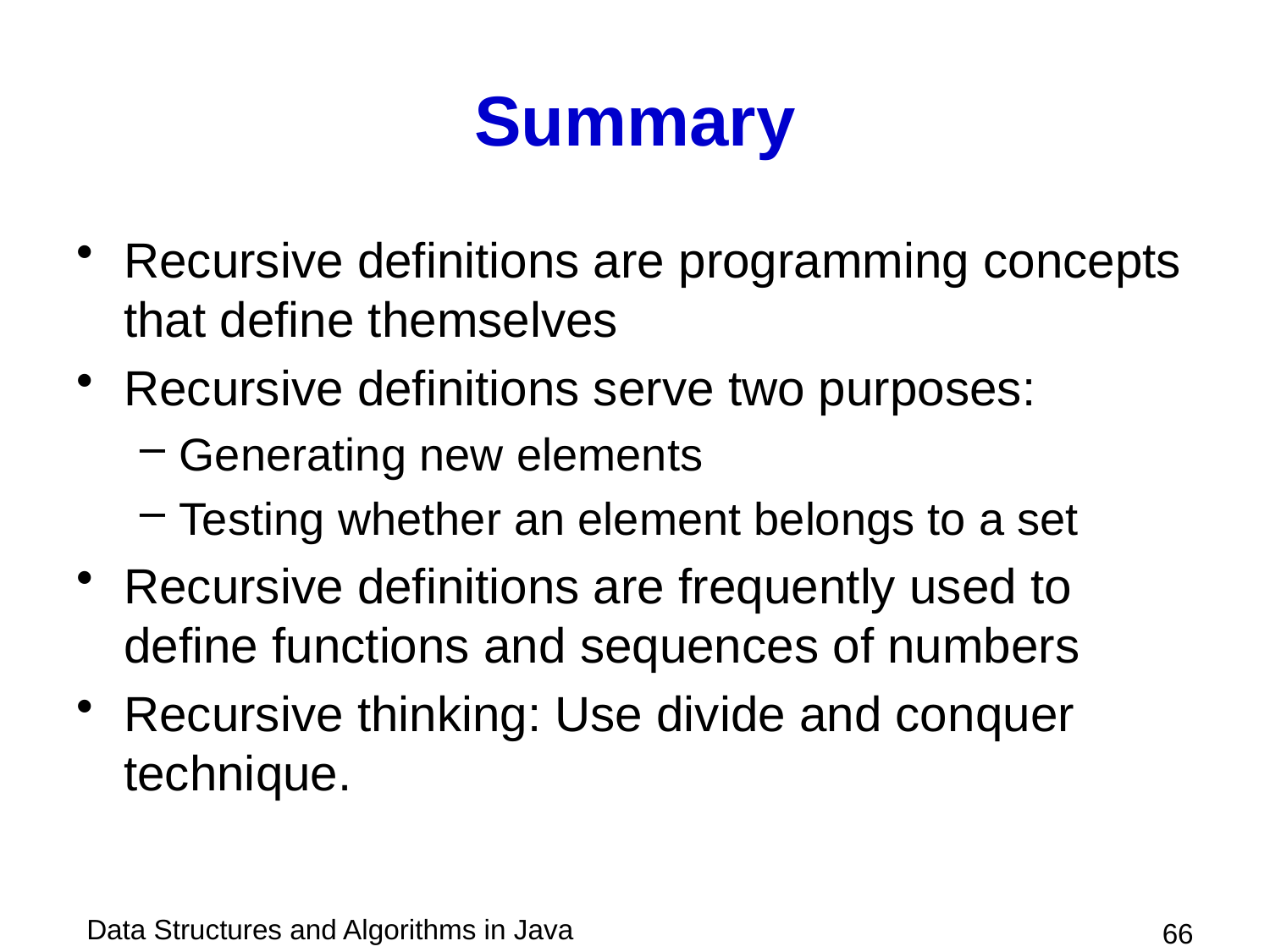

# Summary
Recursive definitions are programming concepts that define themselves
Recursive definitions serve two purposes:
Generating new elements
Testing whether an element belongs to a set
Recursive definitions are frequently used to define functions and sequences of numbers
Recursive thinking: Use divide and conquer technique.
 66